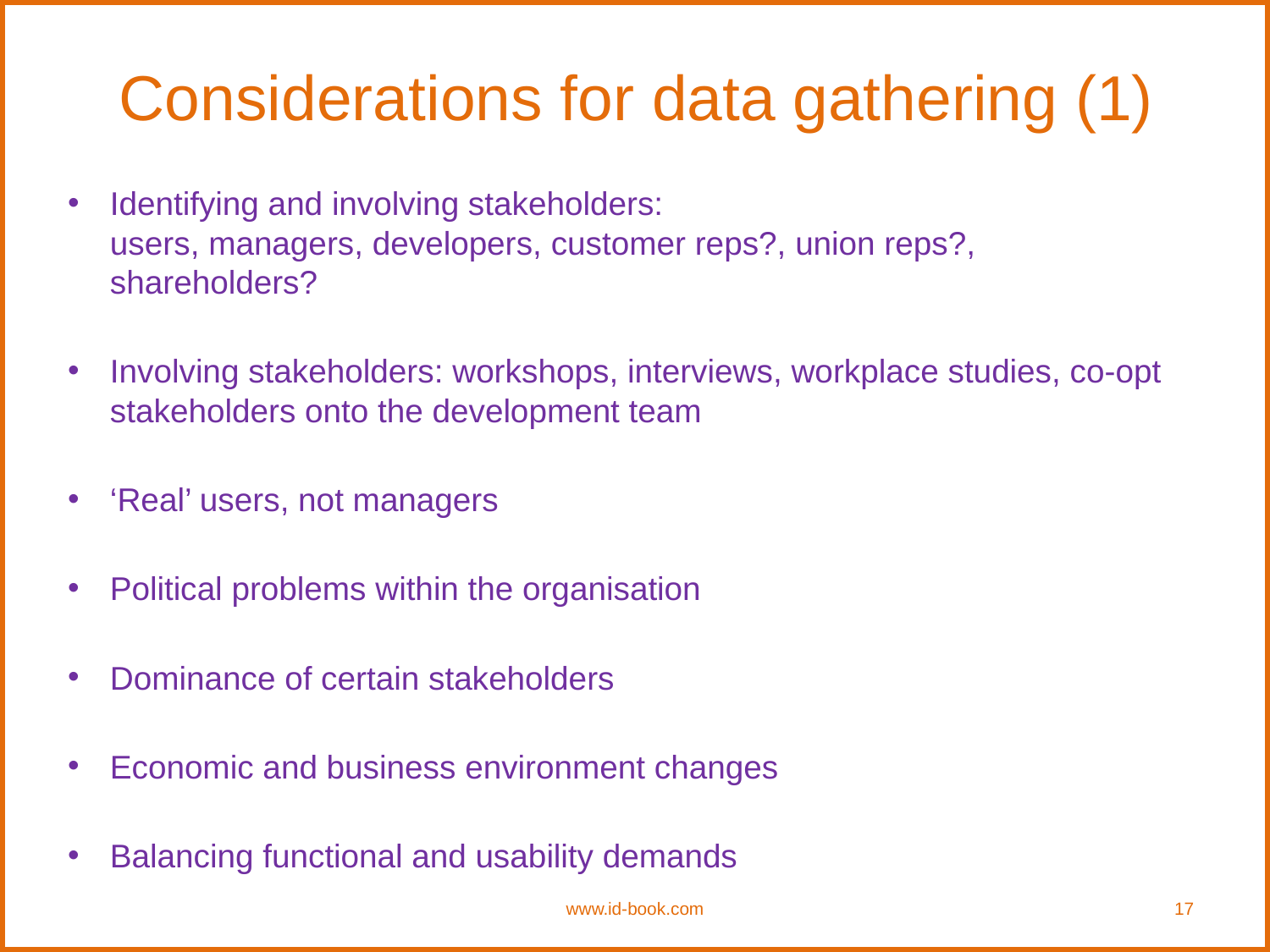

# Considerations for data gathering (1)
Identifying and involving stakeholders:
users, managers, developers, customer reps?, union reps?, shareholders?

Involving stakeholders: workshops, interviews, workplace studies, co-opt stakeholders onto the development team

‘Real’ users, not managers

Political problems within the organisation

Dominance of certain stakeholders

Economic and business environment changes

Balancing functional and usability demands

www.id-book.com
17